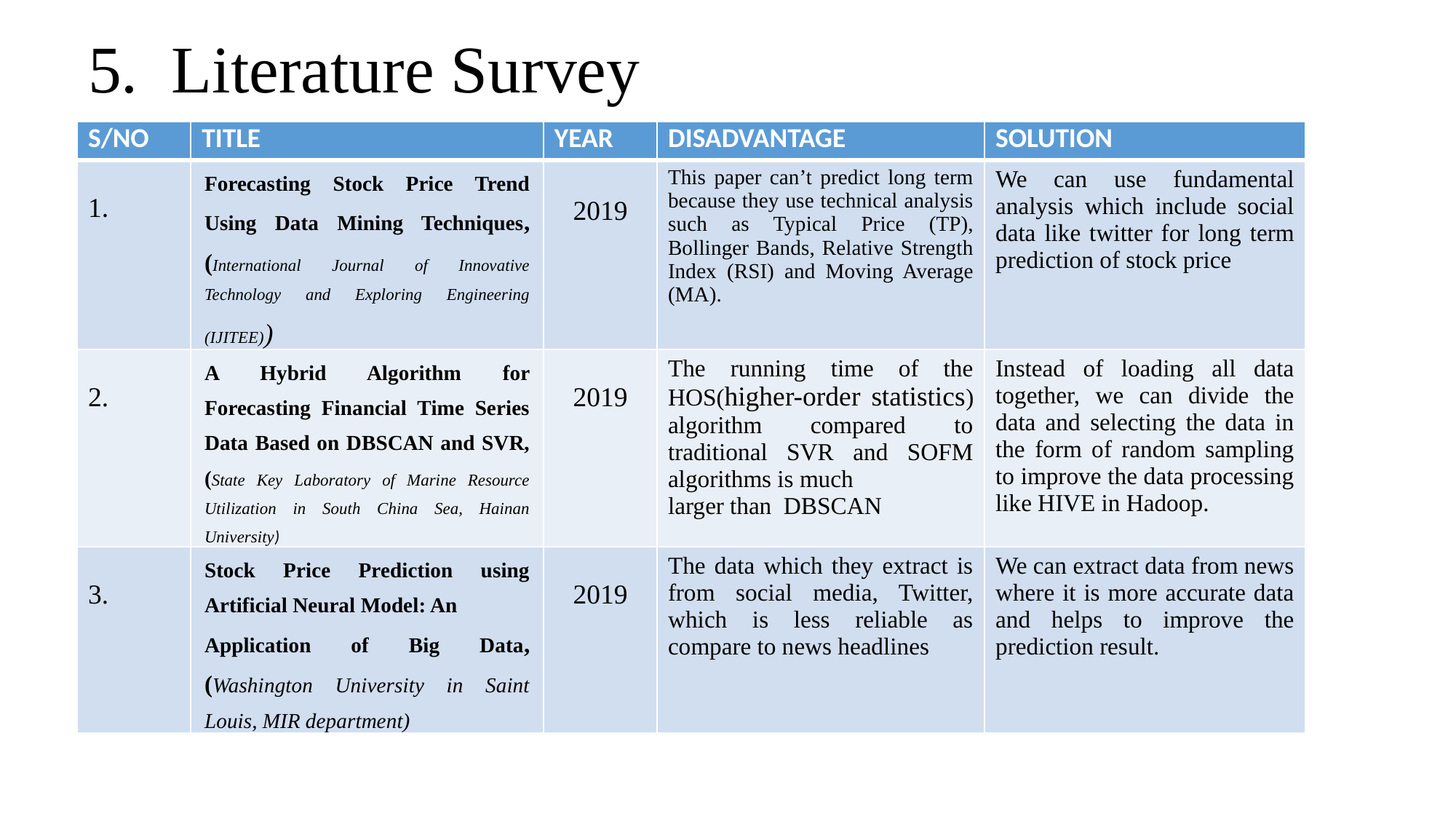

# 5.  Literature Survey
| S/NO | TITLE | YEAR | DISADVANTAGE | SOLUTION |
| --- | --- | --- | --- | --- |
| 1. | Forecasting Stock Price Trend Using Data Mining Techniques, (International Journal of Innovative Technology and Exploring Engineering (IJITEE)) | 2019 | This paper can’t predict long term because they use technical analysis such as Typical Price (TP), Bollinger Bands, Relative Strength Index (RSI) and Moving Average (MA). | We can use fundamental analysis which include social data like twitter for long term prediction of stock price |
| 2. | A Hybrid Algorithm for Forecasting Financial Time Series Data Based on DBSCAN and SVR, (State Key Laboratory of Marine Resource Utilization in South China Sea, Hainan University) | 2019 | The running time of the HOS(higher-order statistics) algorithm compared to traditional SVR and SOFM algorithms is much larger than DBSCAN | Instead of loading all data together, we can divide the data and selecting the data in the form of random sampling to improve the data processing like HIVE in Hadoop. |
| 3. | Stock Price Prediction using Artificial Neural Model: An Application of Big Data, (Washington University in Saint Louis, MIR department) | 2019 | The data which they extract is from social media, Twitter, which is less reliable as compare to news headlines | We can extract data from news where it is more accurate data and helps to improve the prediction result. |